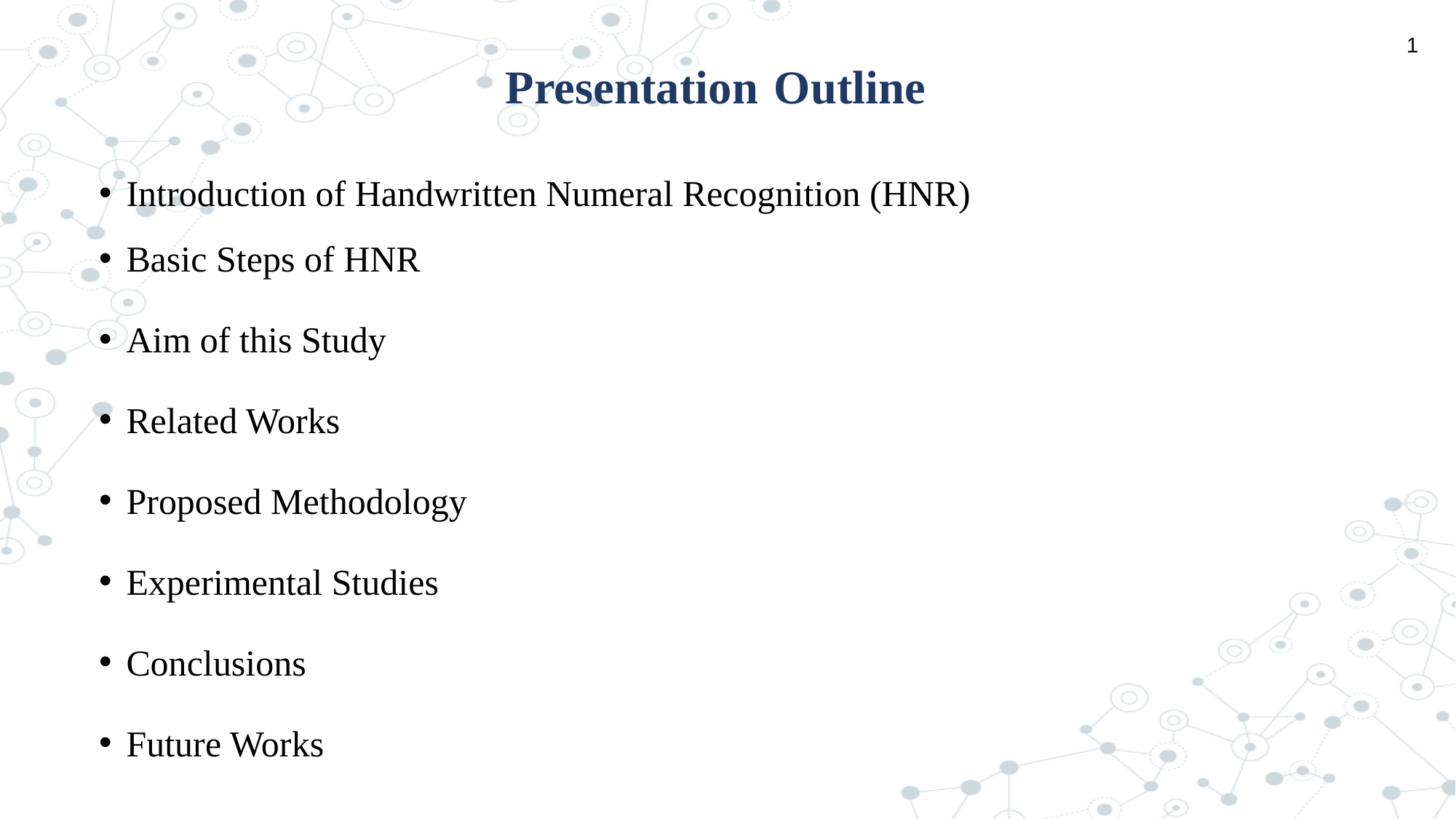

1
Presentation Outline
Introduction of Handwritten Numeral Recognition (HNR)
Basic Steps of HNR
Aim of this Study
Related Works
Proposed Methodology
Experimental Studies
Conclusions
Future Works